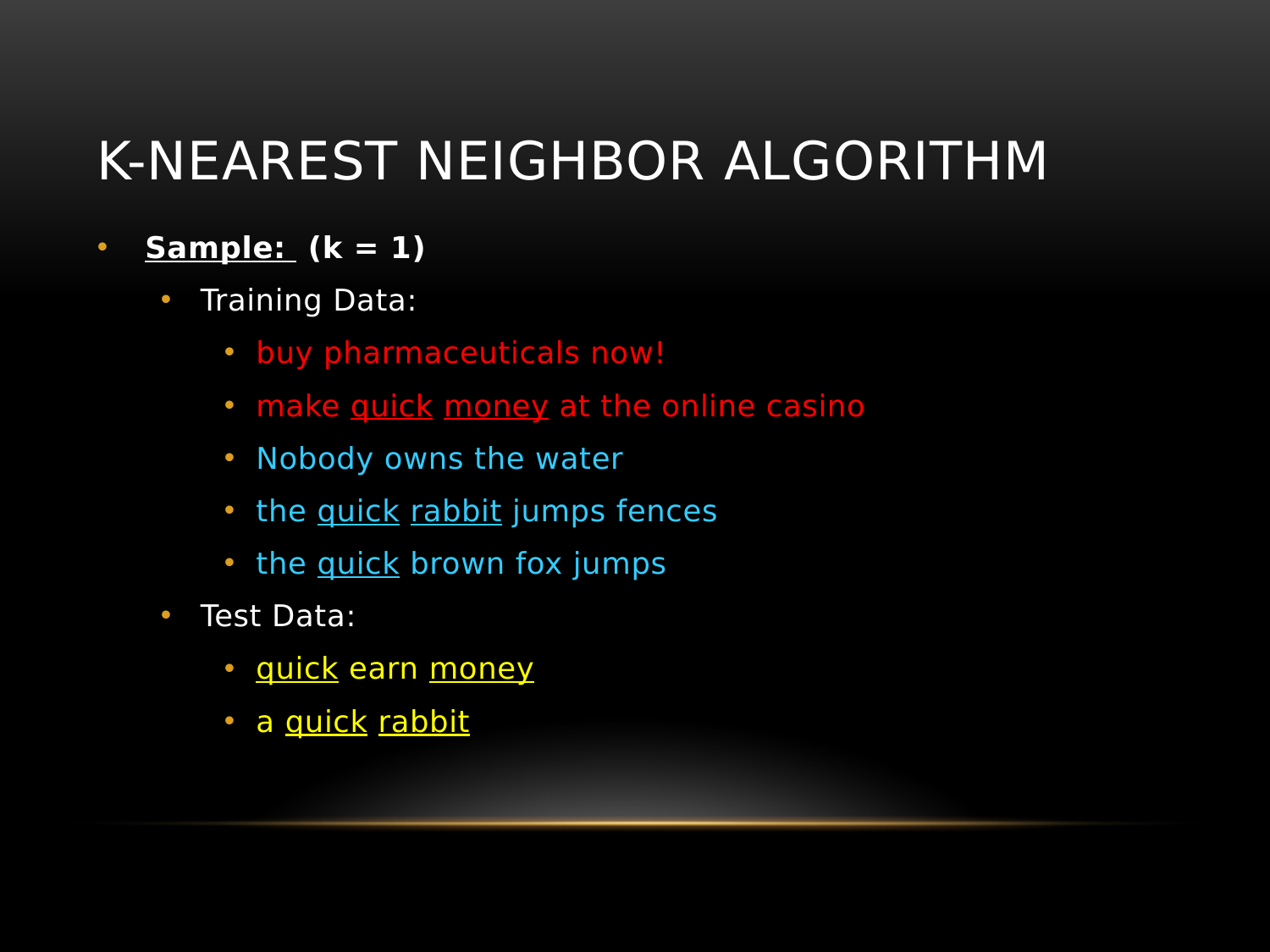

# K-Nearest Neighbor ALGORITHM
Sample:  (k = 1)
Training Data:
buy pharmaceuticals now!
make quick money at the online casino
Nobody owns the water
the quick rabbit jumps fences
the quick brown fox jumps
Test Data:
quick earn money
a quick rabbit